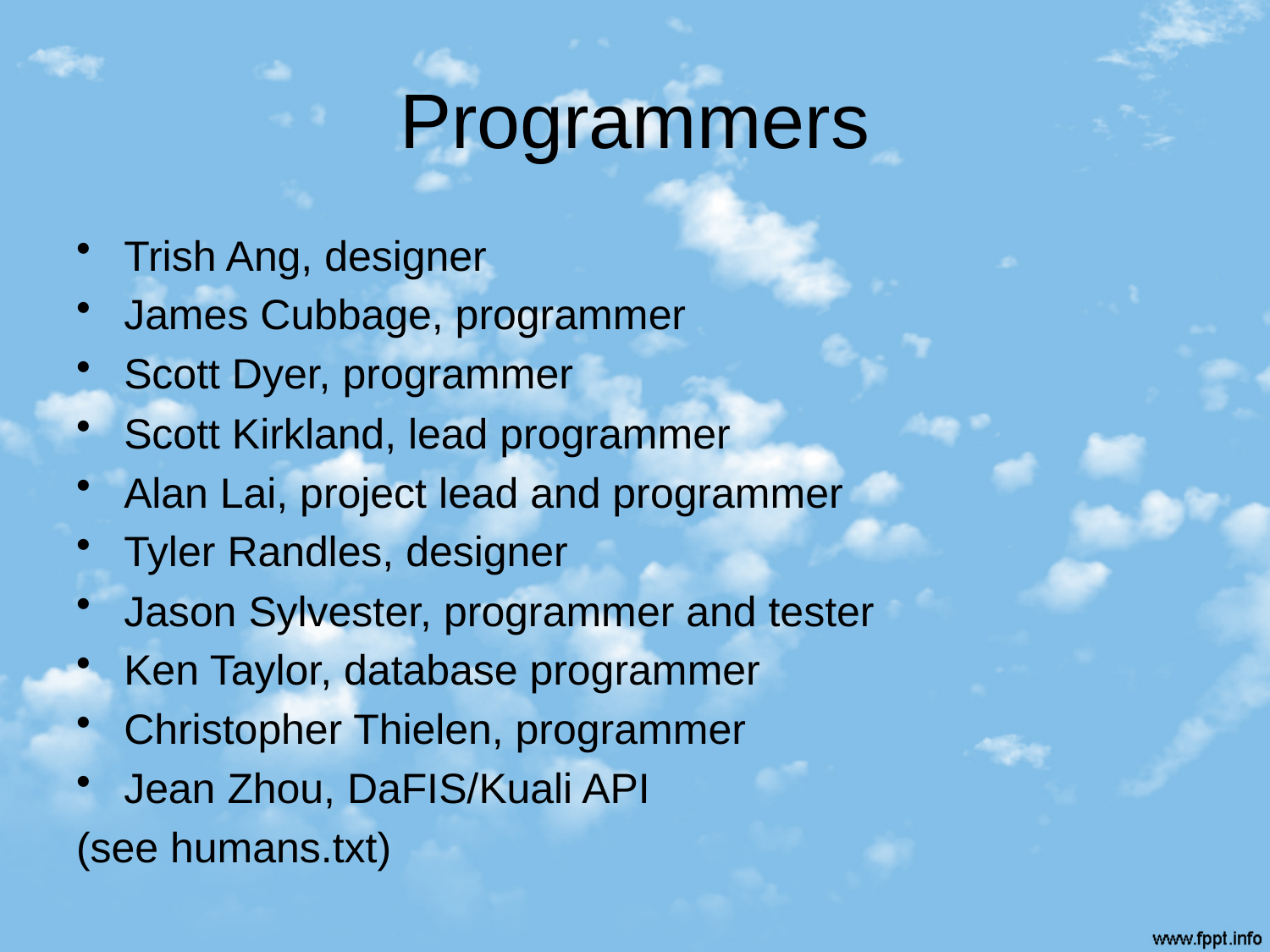

# Programmers
Trish Ang, designer
James Cubbage, programmer
Scott Dyer, programmer
Scott Kirkland, lead programmer
Alan Lai, project lead and programmer
Tyler Randles, designer
Jason Sylvester, programmer and tester
Ken Taylor, database programmer
Christopher Thielen, programmer
Jean Zhou, DaFIS/Kuali API
(see humans.txt)